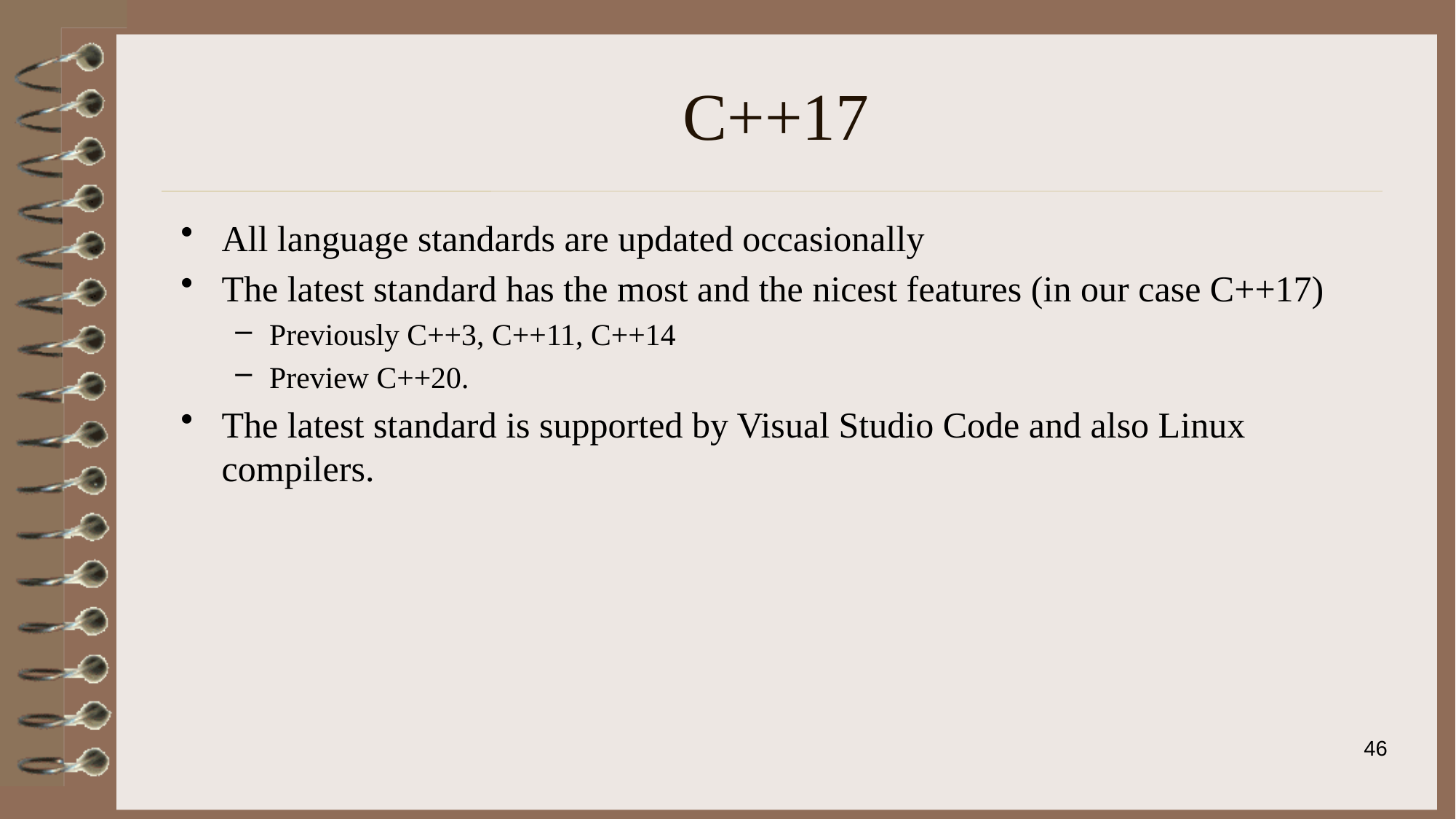

# C++17
All language standards are updated occasionally
The latest standard has the most and the nicest features (in our case C++17)
Previously C++3, C++11, C++14
Preview C++20.
The latest standard is supported by Visual Studio Code and also Linux compilers.
46